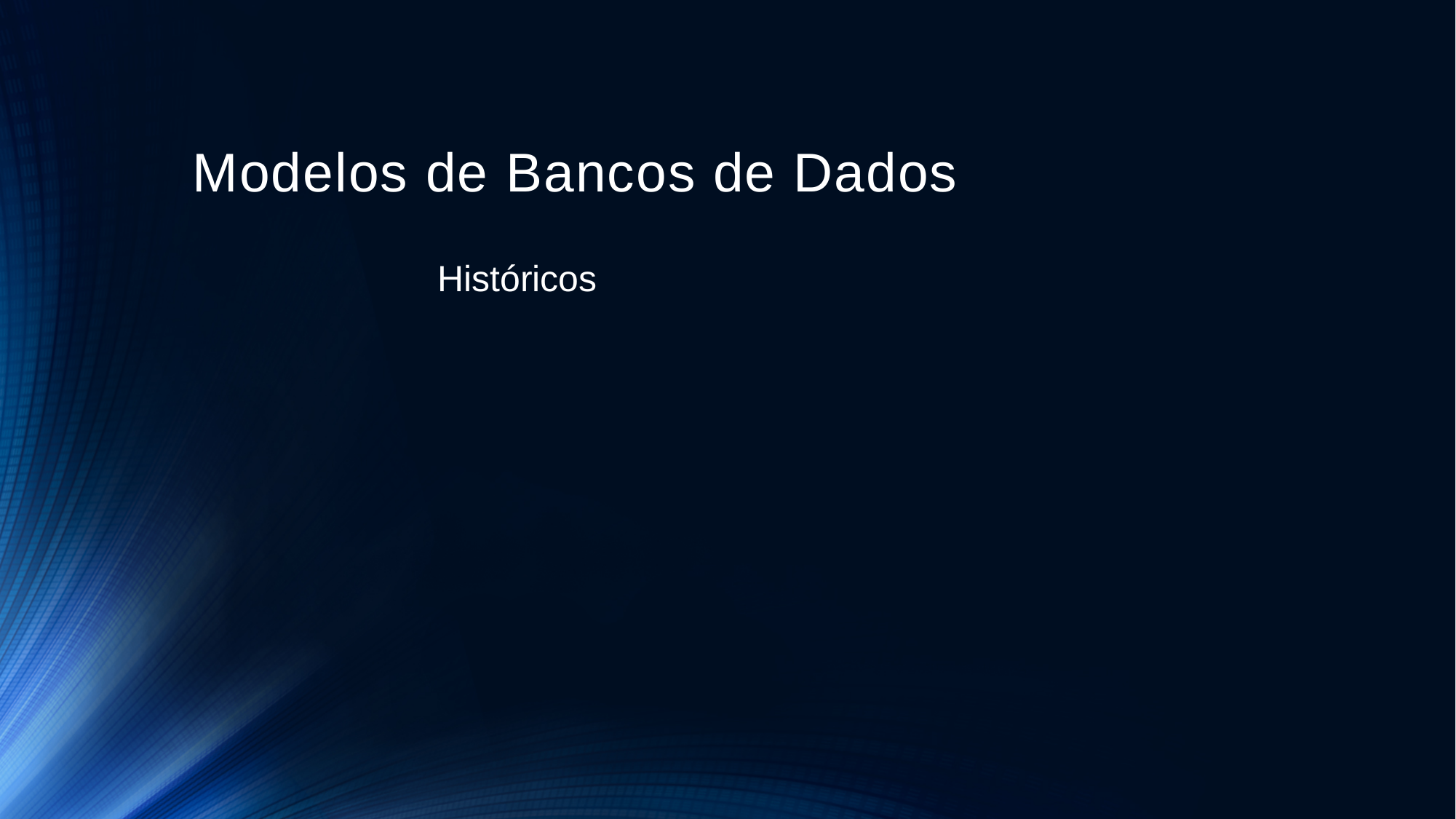

# Modelos de Bancos de Dados
Históricos